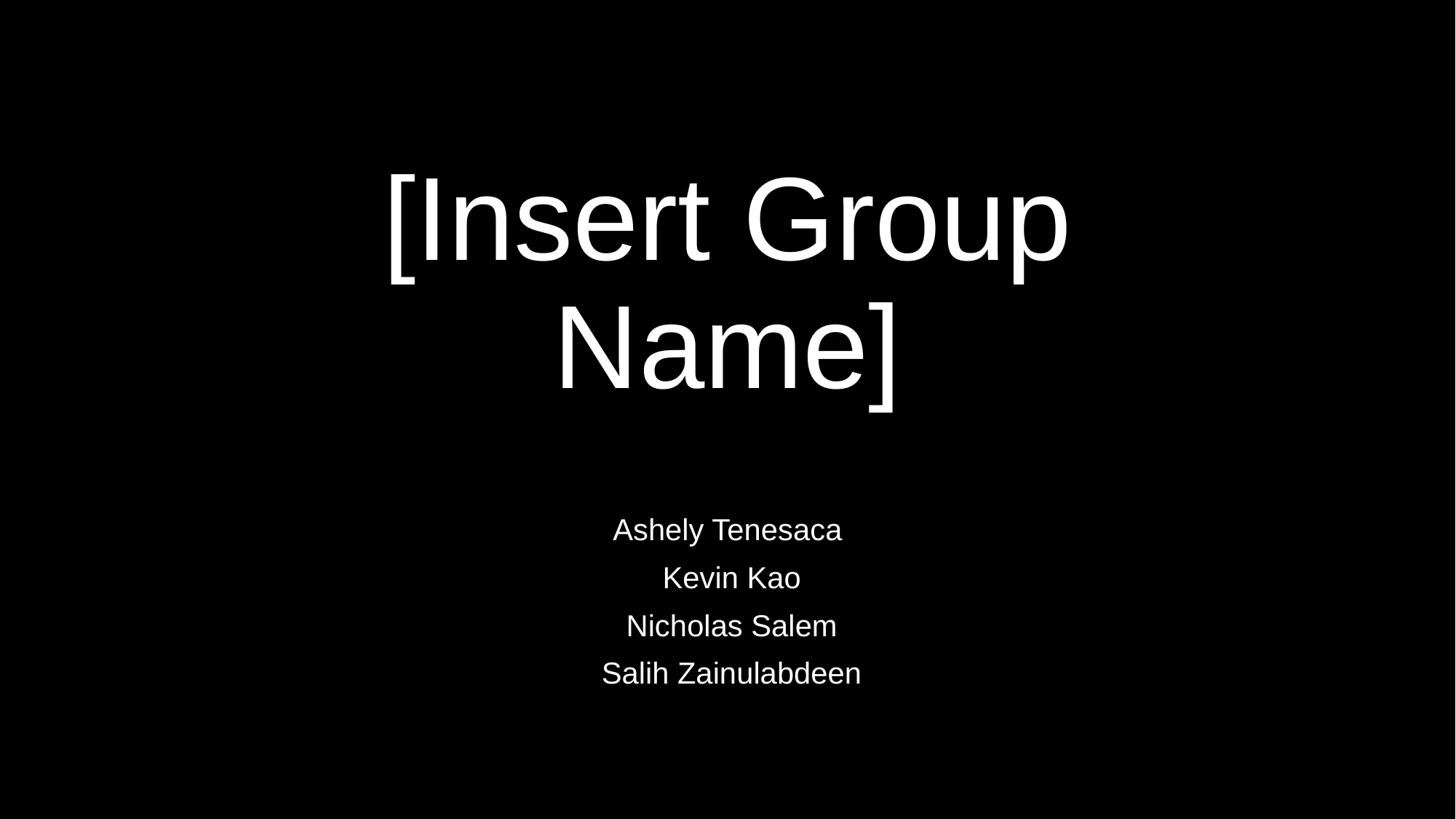

# [Insert Group Name]
Ashely Tenesaca
 Kevin Kao
 Nicholas Salem
 Salih Zainulabdeen